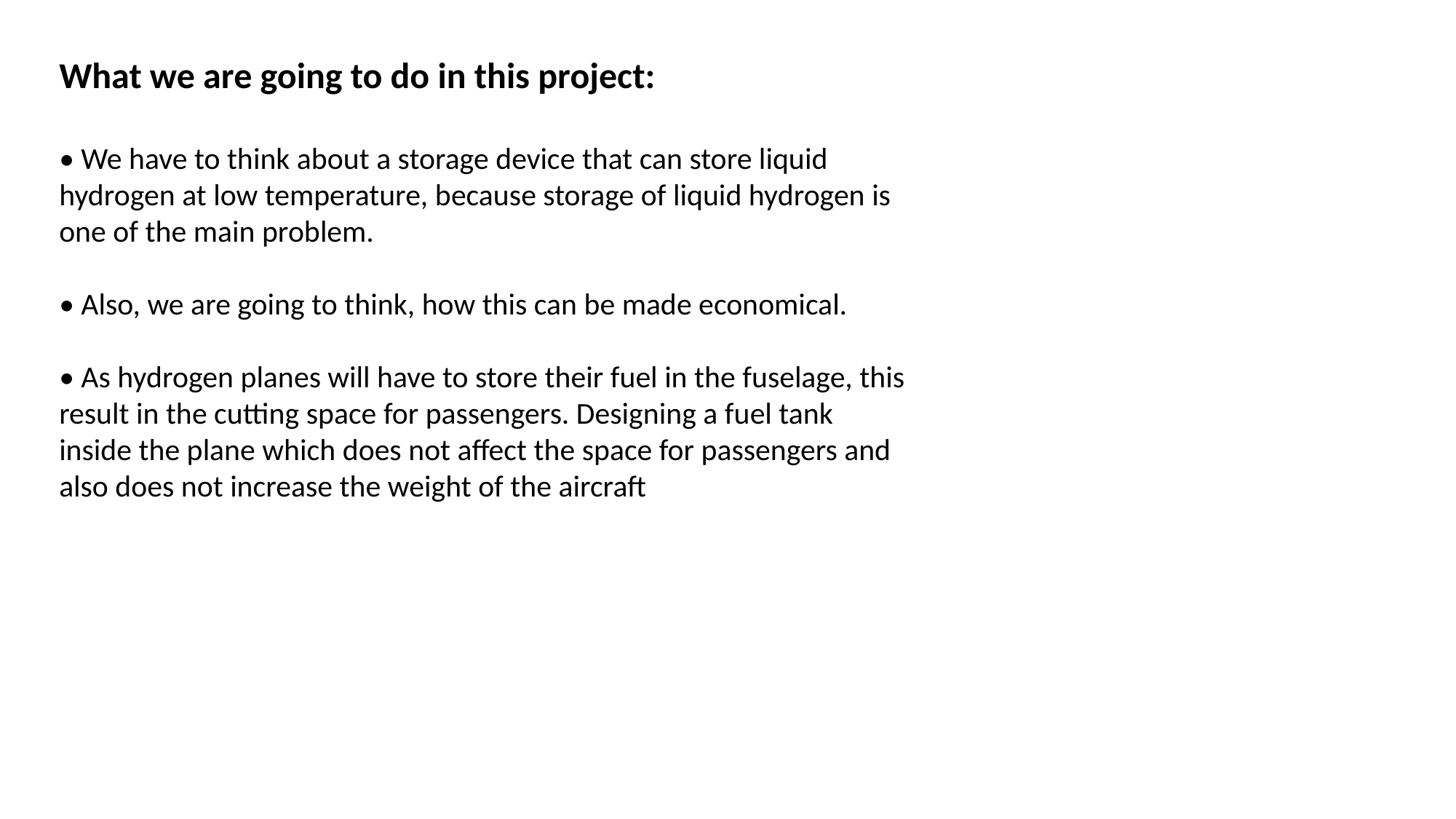

What we are going to do in this project:

• We have to think about a storage device that can store liquid
hydrogen at low temperature, because storage of liquid hydrogen is
one of the main problem.

• Also, we are going to think, how this can be made economical.

• As hydrogen planes will have to store their fuel in the fuselage, this
result in the cutting space for passengers. Designing a fuel tank
inside the plane which does not affect the space for passengers and
also does not increase the weight of the aircraft